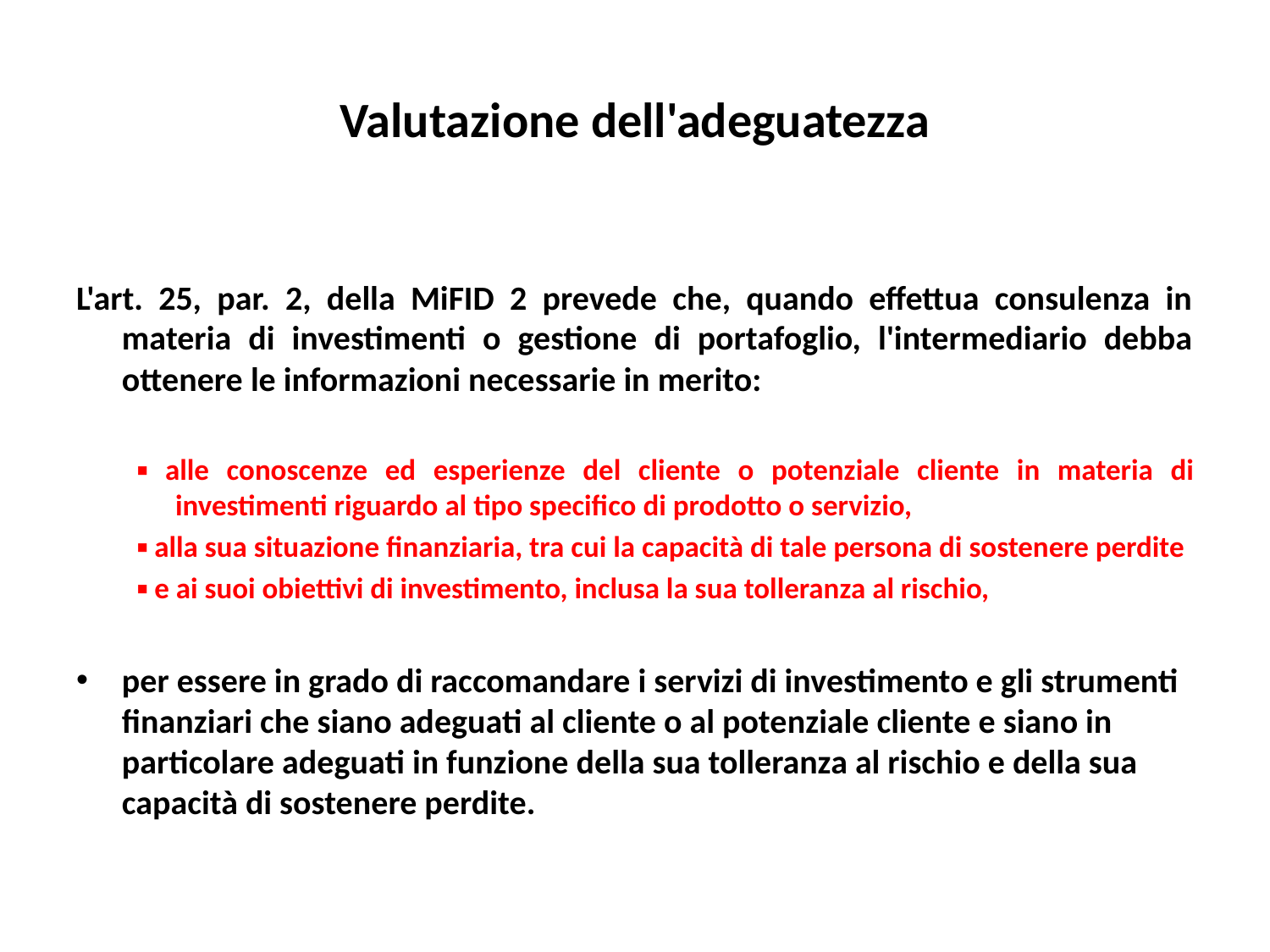

# Valutazione dell'adeguatezza

L'art. 25, par. 2, della MiFID 2 prevede che, quando effettua consulenza in materia di investimenti o gestione di portafoglio, l'intermediario debba ottenere le informazioni necessarie in merito:

▪ alle conoscenze ed esperienze del cliente o potenziale cliente in materia di investimenti riguardo al tipo specifico di prodotto o servizio,
▪ alla sua situazione finanziaria, tra cui la capacità di tale persona di sostenere perdite
▪ e ai suoi obiettivi di investimento, inclusa la sua tolleranza al rischio,

per essere in grado di raccomandare i servizi di investimento e gli strumenti finanziari che siano adeguati al cliente o al potenziale cliente e siano in particolare adeguati in funzione della sua tolleranza al rischio e della sua capacità di sostenere perdite.